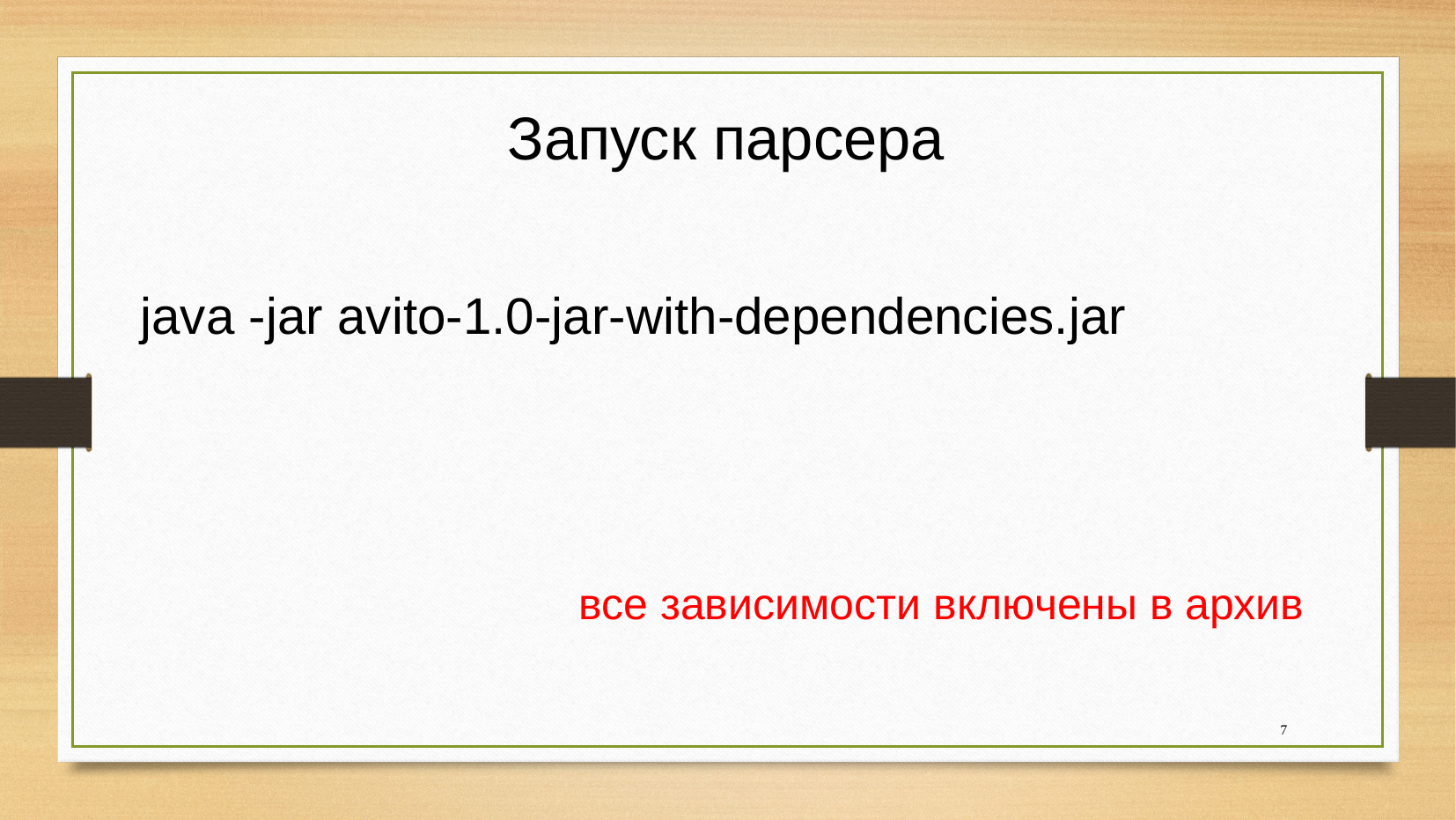

# Запуск парсера
java -jar avito-1.0-jar-with-dependencies.jar
все зависимости включены в архив
7